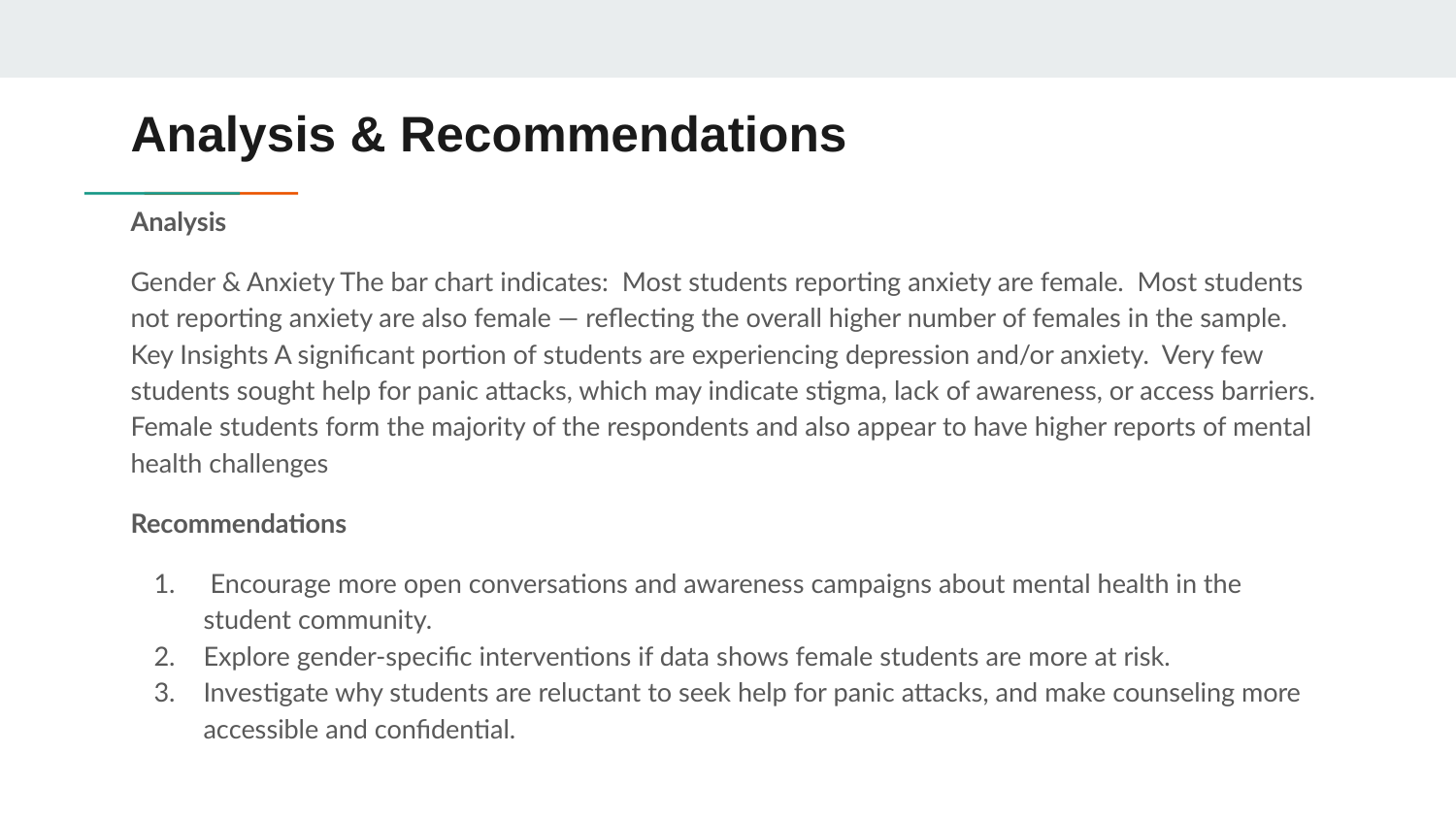

# Analysis & Recommendations
Analysis
Gender & Anxiety The bar chart indicates:  Most students reporting anxiety are female.  Most students not reporting anxiety are also female — reflecting the overall higher number of females in the sample.   Key Insights A significant portion of students are experiencing depression and/or anxiety.  Very few students sought help for panic attacks, which may indicate stigma, lack of awareness, or access barriers.  Female students form the majority of the respondents and also appear to have higher reports of mental health challenges
Recommendations
 Encourage more open conversations and awareness campaigns about mental health in the student community.
Explore gender-specific interventions if data shows female students are more at risk.
Investigate why students are reluctant to seek help for panic attacks, and make counseling more accessible and confidential.